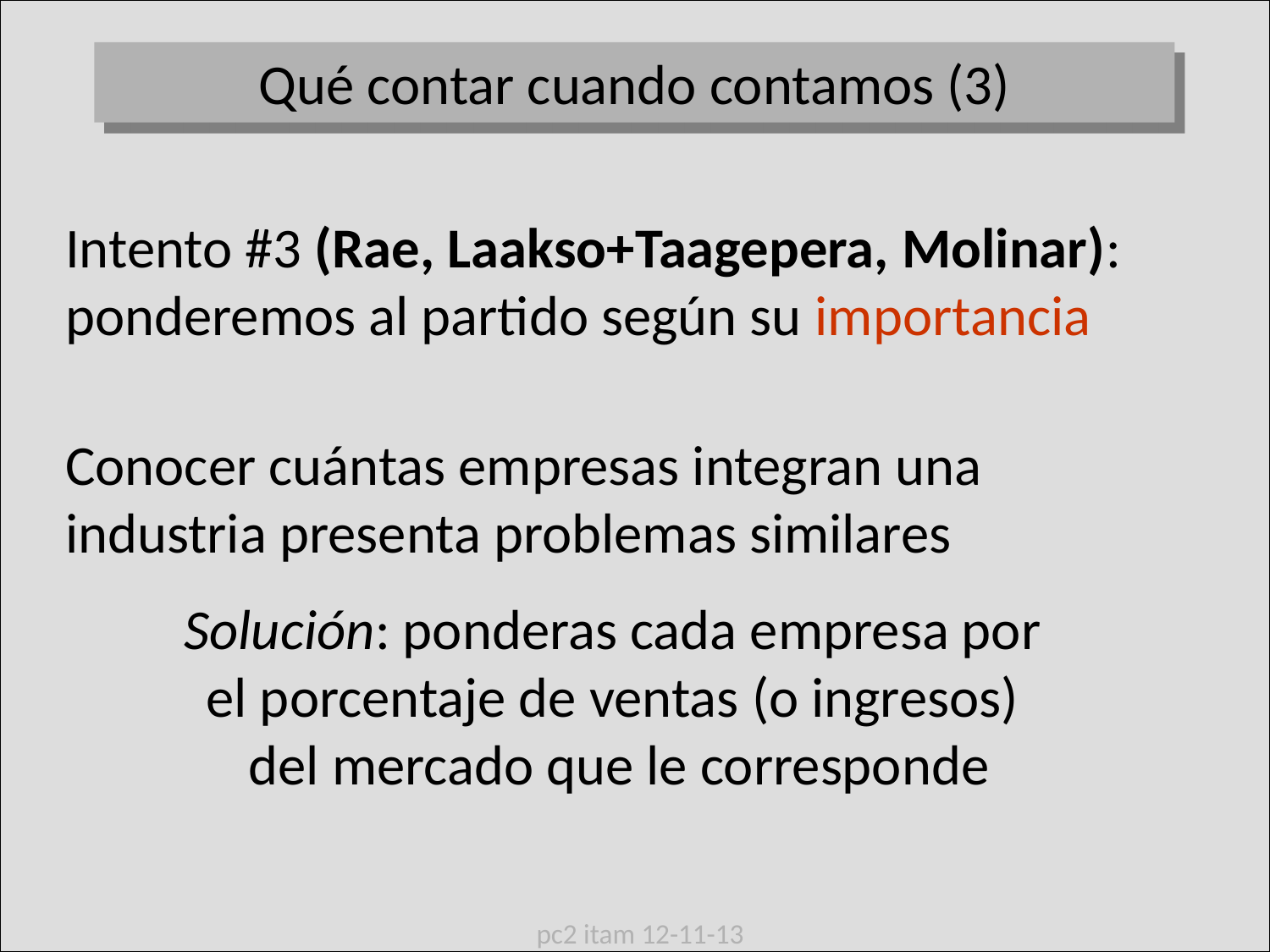

Qué contar cuando contamos (3)
Intento #3 (Rae, Laakso+Taagepera, Molinar): ponderemos al partido según su importancia
Conocer cuántas empresas integran una industria presenta problemas similares
Solución: ponderas cada empresa por
el porcentaje de ventas (o ingresos)
del mercado que le corresponde